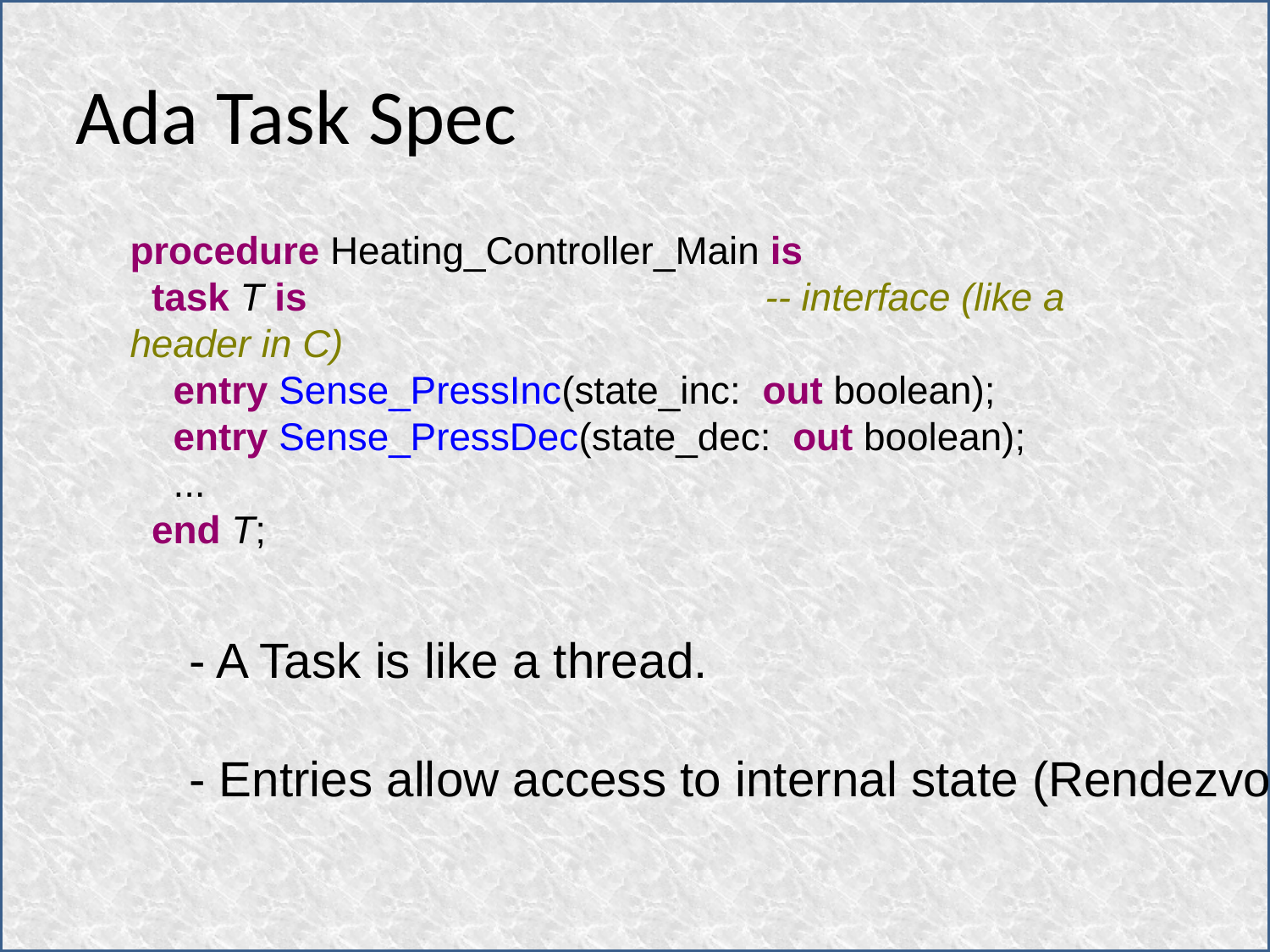

Ada Task Spec
procedure Heating_Controller_Main is
  task T is 				-- interface (like a header in C)
    entry Sense_PressInc(state_inc:  out boolean);
    entry Sense_PressDec(state_dec:  out boolean);
    ...
  end T;
- A Task is like a thread.

- Entries allow access to internal state (Rendezvous)